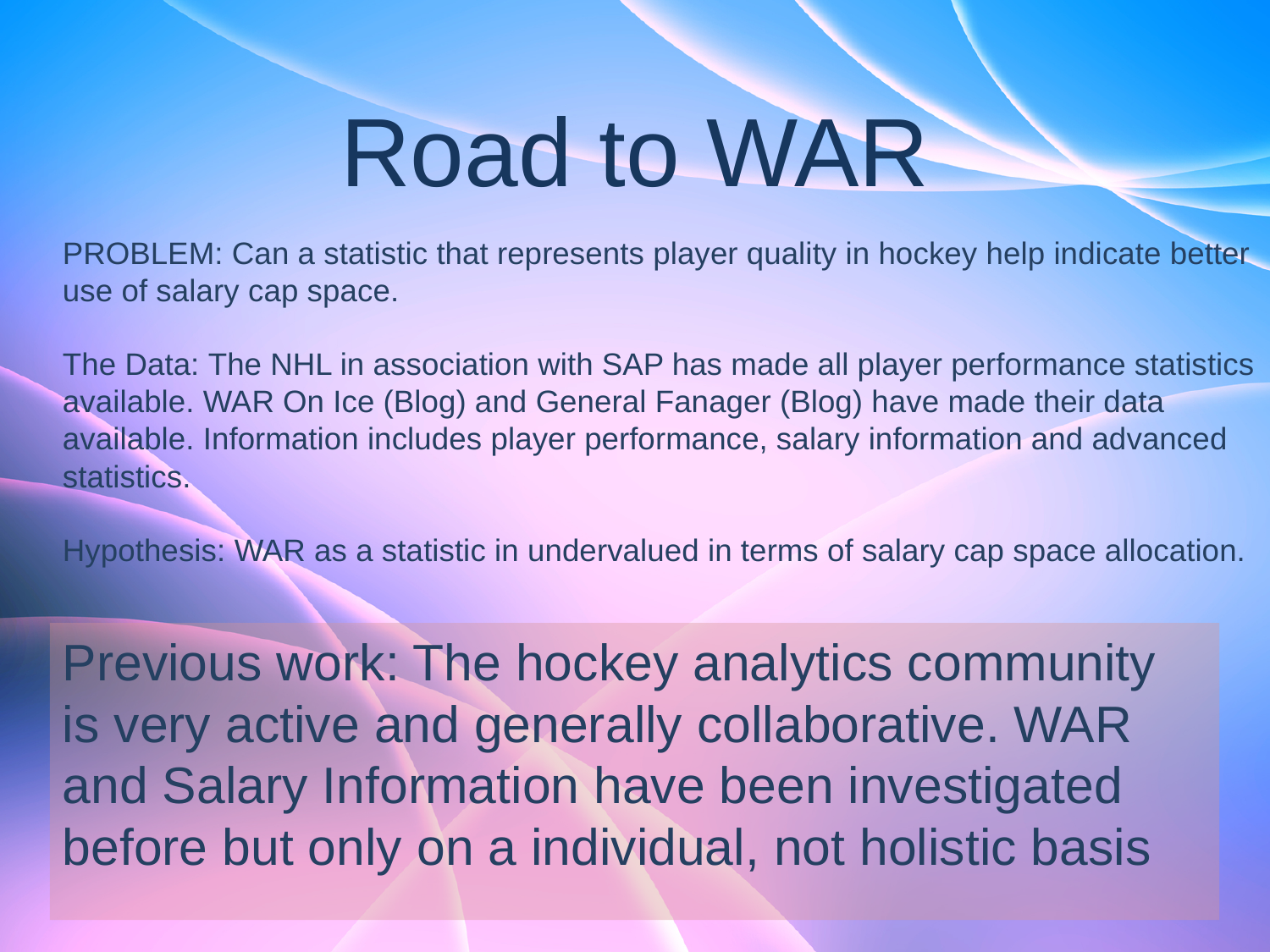

# Road to WAR
PROBLEM: Can a statistic that represents player quality in hockey help indicate better use of salary cap space.

The Data: The NHL in association with SAP has made all player performance statistics available. WAR On Ice (Blog) and General Fanager (Blog) have made their data available. Information includes player performance, salary information and advanced statistics.

Hypothesis: WAR as a statistic in undervalued in terms of salary cap space allocation.
Previous work: The hockey analytics community is very active and generally collaborative. WAR and Salary Information have been investigated before but only on a individual, not holistic basis